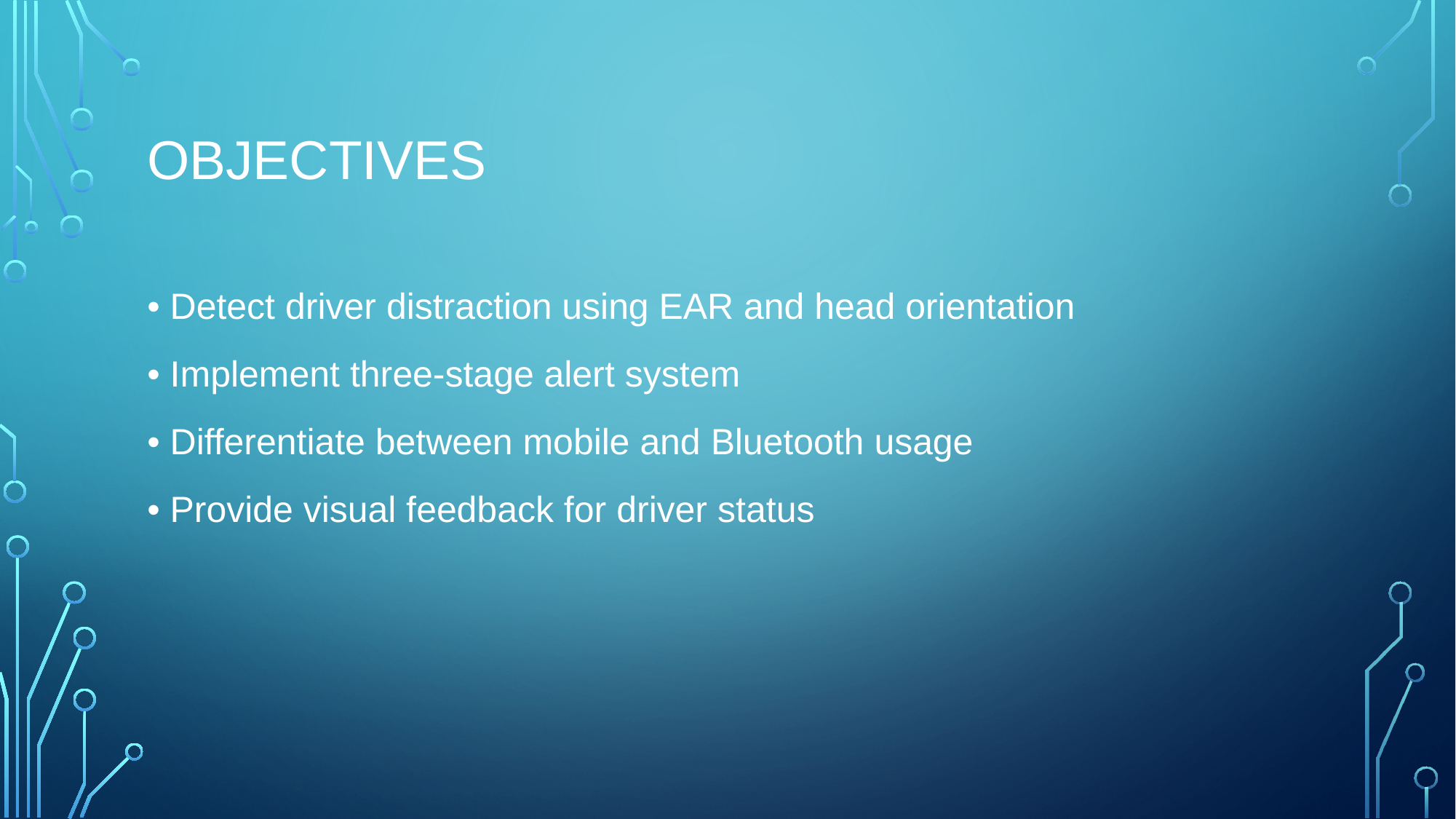

# Objectives
• Detect driver distraction using EAR and head orientation
• Implement three-stage alert system
• Differentiate between mobile and Bluetooth usage
• Provide visual feedback for driver status